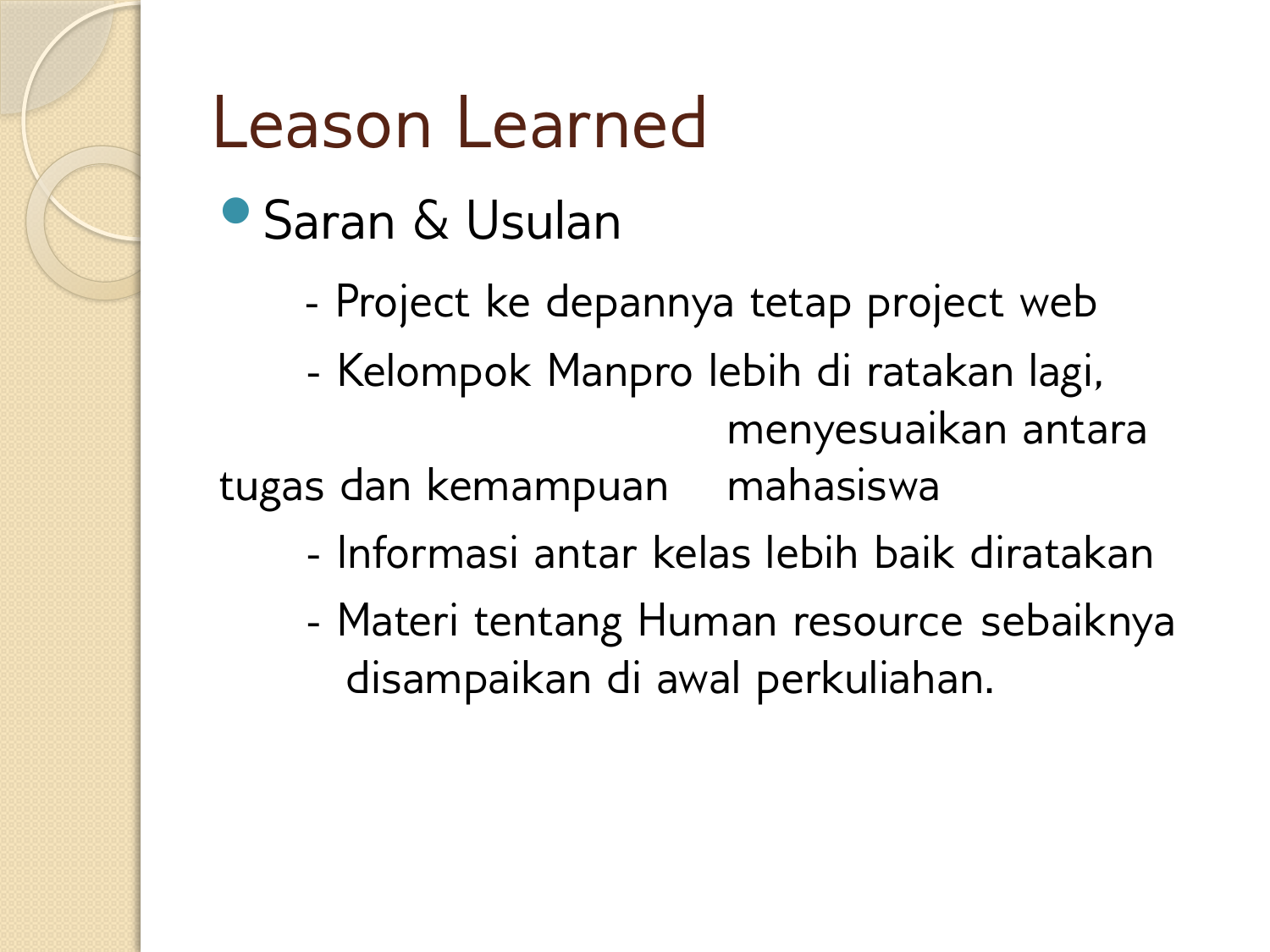

# Leason Learned
Saran & Usulan
     - Project ke depannya tetap project web
      - Kelompok Manpro lebih di ratakan lagi,                                           	menyesuaikan antara tugas dan kemampuan  	mahasiswa
      - Informasi antar kelas lebih baik diratakan
      - Materi tentang Human resource 	sebaiknya        	disampaikan di awal perkuliahan.